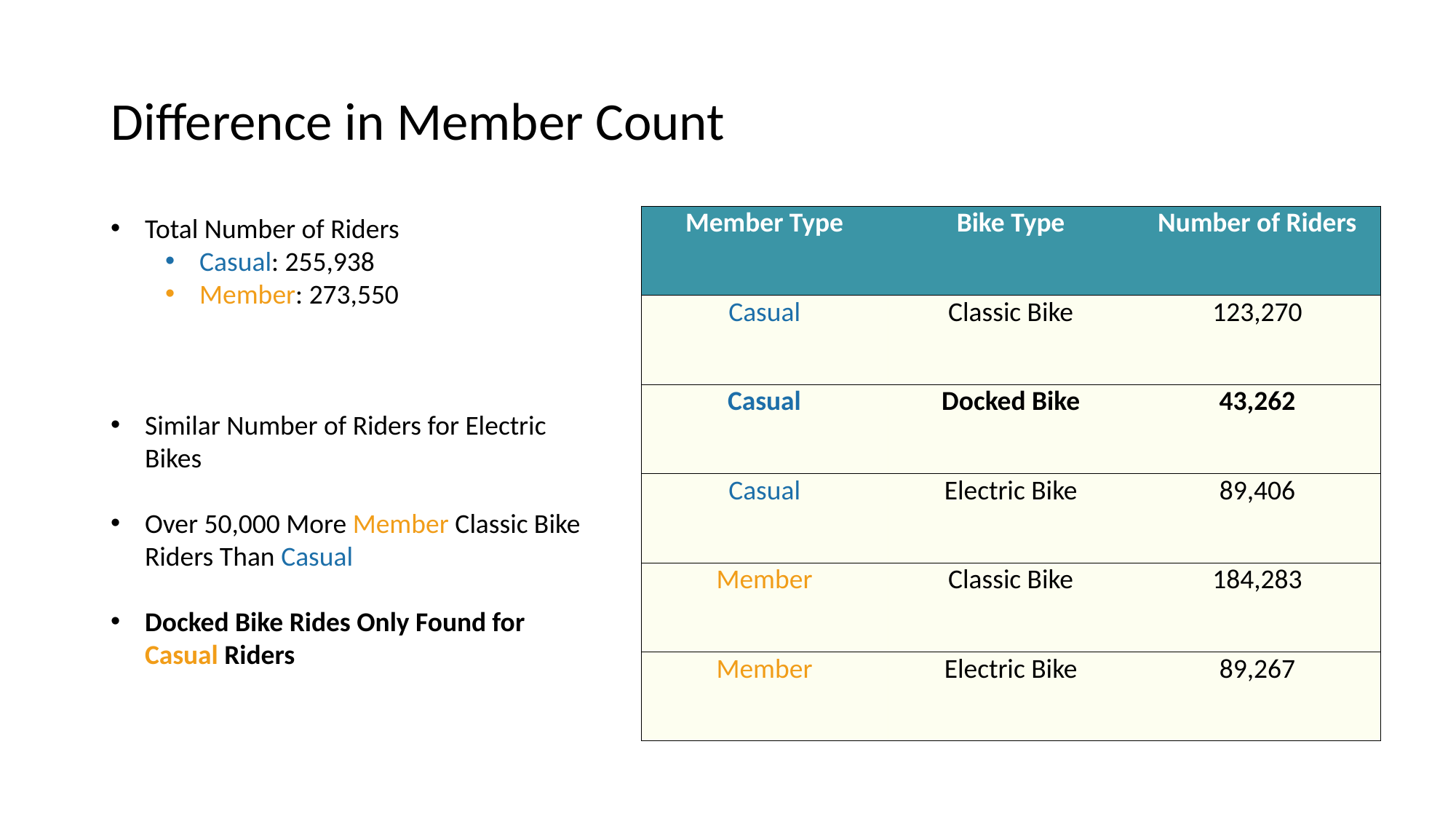

# Difference in Member Count
Total Number of Riders
Casual: 255,938
Member: 273,550

Similar Number of Riders for Electric Bikes

Over 50,000 More Member Classic Bike Riders Than Casual

Docked Bike Rides Only Found for Casual Riders

| Member Type | Bike Type | Number of Riders |
| --- | --- | --- |
| Casual | Classic Bike | 123,270 |
| Casual | Docked Bike | 43,262 |
| Casual | Electric Bike | 89,406 |
| Member | Classic Bike | 184,283 |
| Member | Electric Bike | 89,267 |